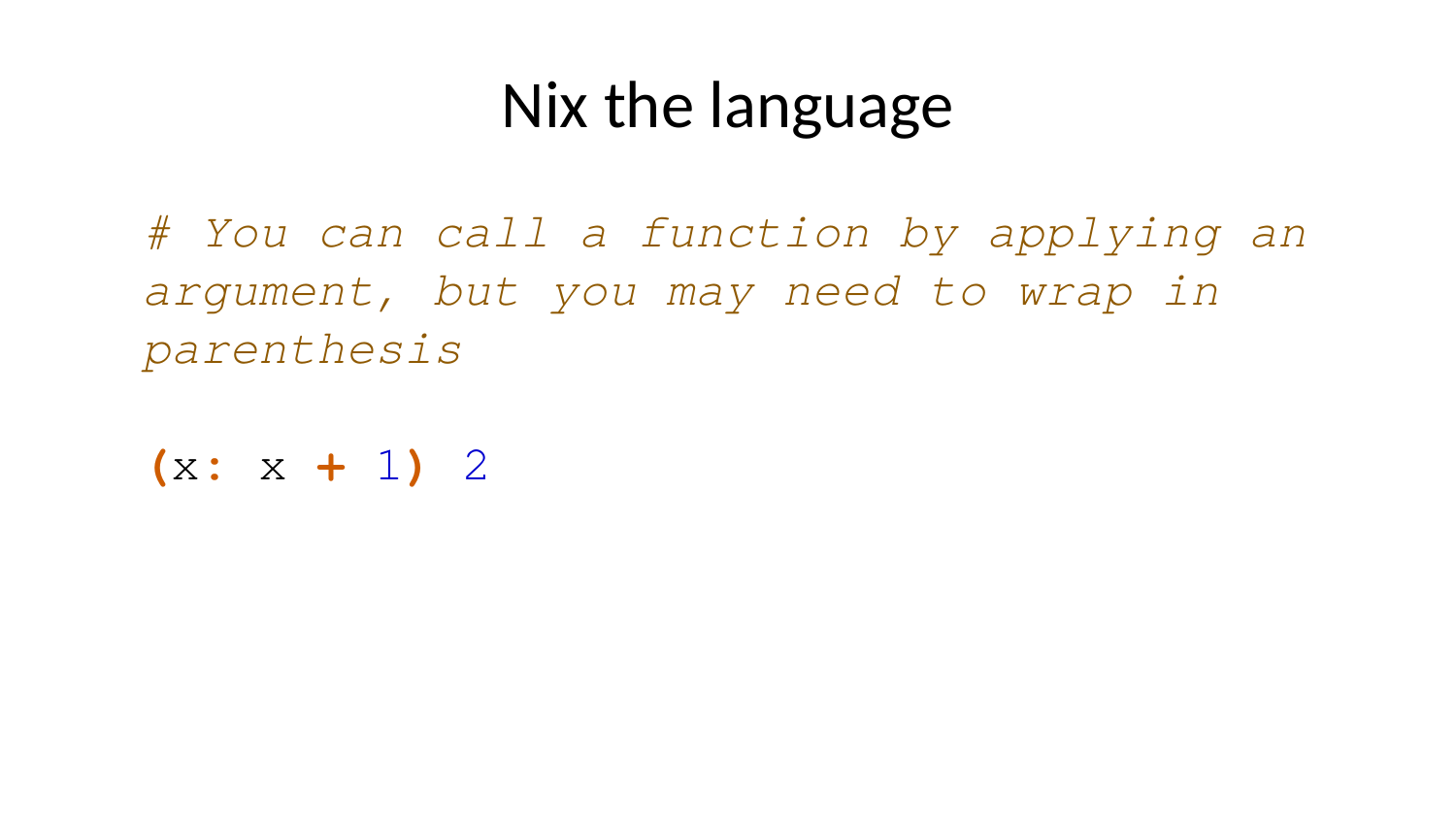

# Nix the language
# You can call a function by applying an argument, but you may need to wrap in parenthesis (x: x + 1) 2